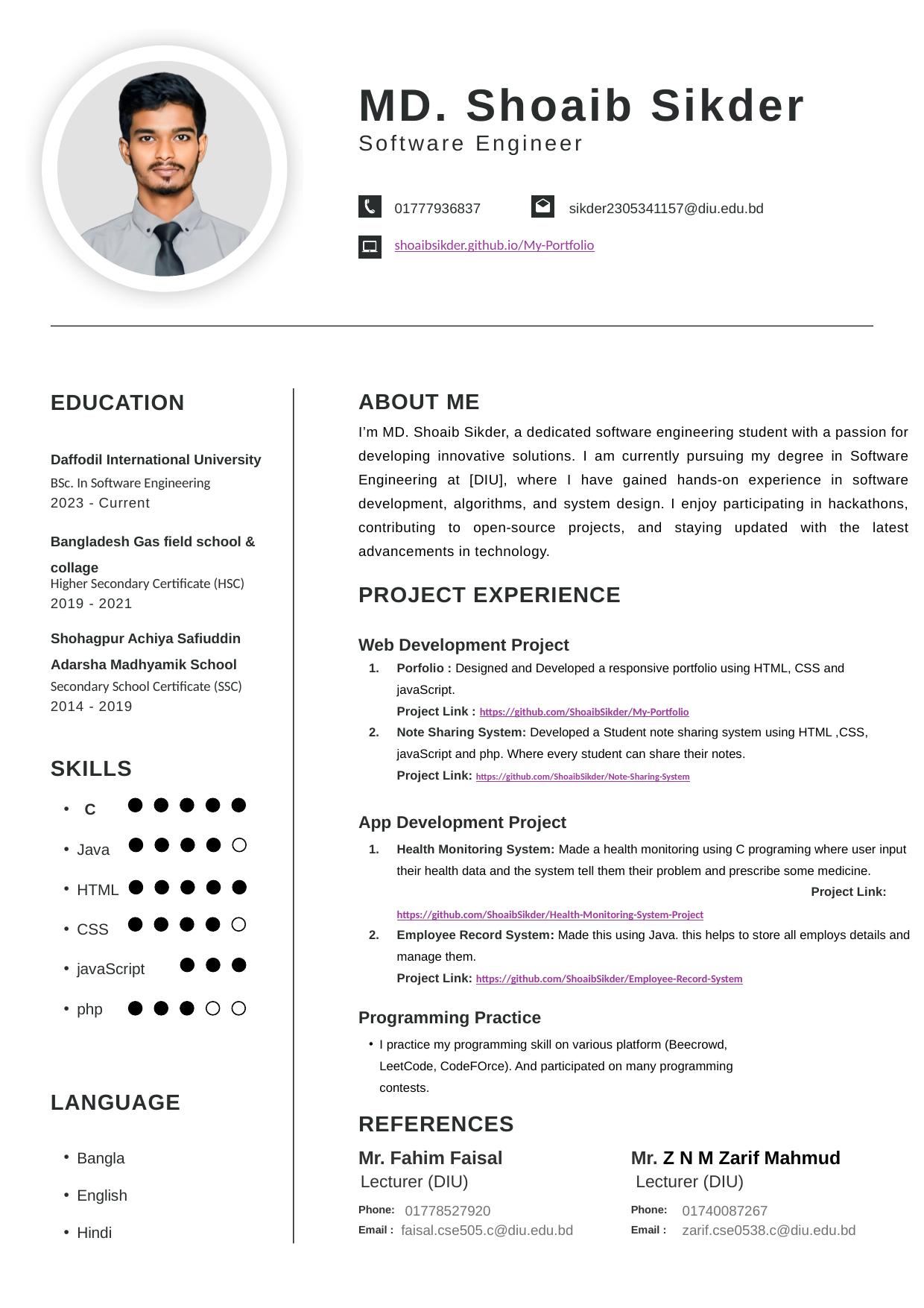

MD. Shoaib Sikder
Software Engineer

sikder2305341157@diu.edu.bd
01777936837

shoaibsikder.github.io/My-Portfolio

EDUCATION
ABOUT ME

I’m MD. Shoaib Sikder, a dedicated software engineering student with a passion for developing innovative solutions. I am currently pursuing my degree in Software Engineering at [DIU], where I have gained hands-on experience in software development, algorithms, and system design. I enjoy participating in hackathons, contributing to open-source projects, and staying updated with the latest advancements in technology.
Daffodil International University
BSc. In Software Engineering
2023 - Current
Bangladesh Gas field school &
collage
Higher Secondary Certificate (HSC)
PROJECT EXPERIENCE
2019 - 2021
Web Development Project
Shohagpur Achiya Safiuddin Adarsha Madhyamik School
Porfolio : Designed and Developed a responsive portfolio using HTML, CSS and javaScript.                                                                                                                         Project Link : https://github.com/ShoaibSikder/My-Portfolio
Note Sharing System: Developed a Student note sharing system using HTML ,CSS, javaScript and php. Where every student can share their notes.                           Project Link: https://github.com/ShoaibSikder/Note-Sharing-System
Secondary School Certificate (SSC)
2014 - 2019
SKILLS
App Development Project
C

Health Monitoring System: Made a health monitoring using C programing where user input their health data and the system tell them their problem and prescribe some medicine.                                                                                                                                    Project Link: https://github.com/ShoaibSikder/Health-Monitoring-System-Project
Employee Record System: Made this using Java. this helps to store all employs details and manage them.                                                                                                                    Project Link: https://github.com/ShoaibSikder/Employee-Record-System
Java

HTML

CSS

javaScript

Programming Practice
php

I practice my programming skill on various platform (Beecrowd, LeetCode, CodeFOrce). And participated on many programming contests.
LANGUAGE
REFERENCES
Bangla
Mr. Fahim Faisal
Mr. Z N M Zarif Mahmud

 Lecturer (DIU)
 Lecturer (DIU)
English
 01778527920
01740087267
Phone:
Phone:
Hindi
faisal.cse505.c@diu.edu.bd
zarif.cse0538.c@diu.edu.bd
Email :
Email :